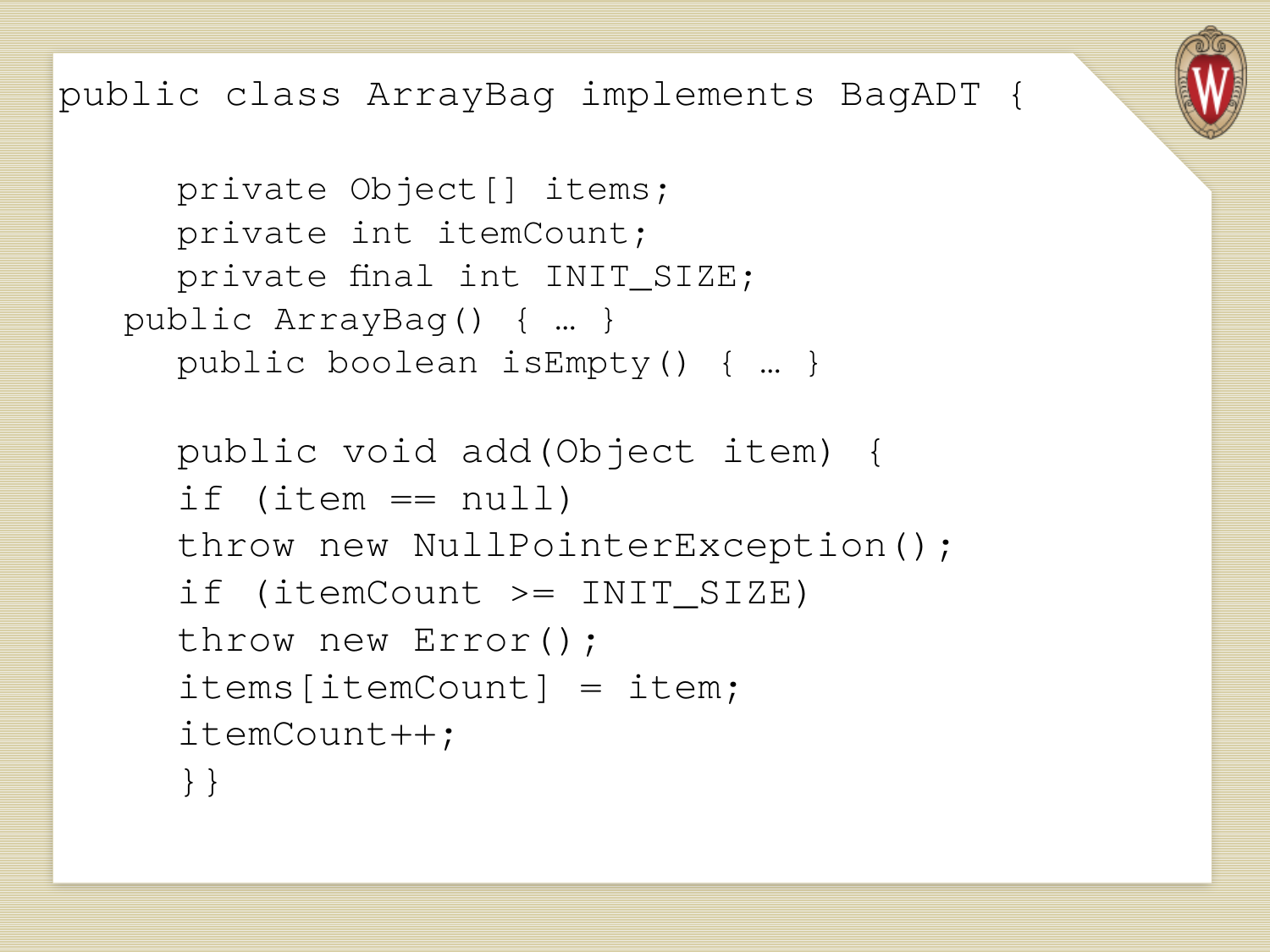

# public class ArrayBag implements BagADT { private Object[] items; private int itemCount; private final int INIT_SIZE; public ArrayBag() { … } public boolean isEmpty() { … } public void add(Object item) { if (item == null) throw new NullPointerException(); if (itemCount >= INIT_SIZE) throw new Error(); items[itemCount] = item; itemCount++; }}